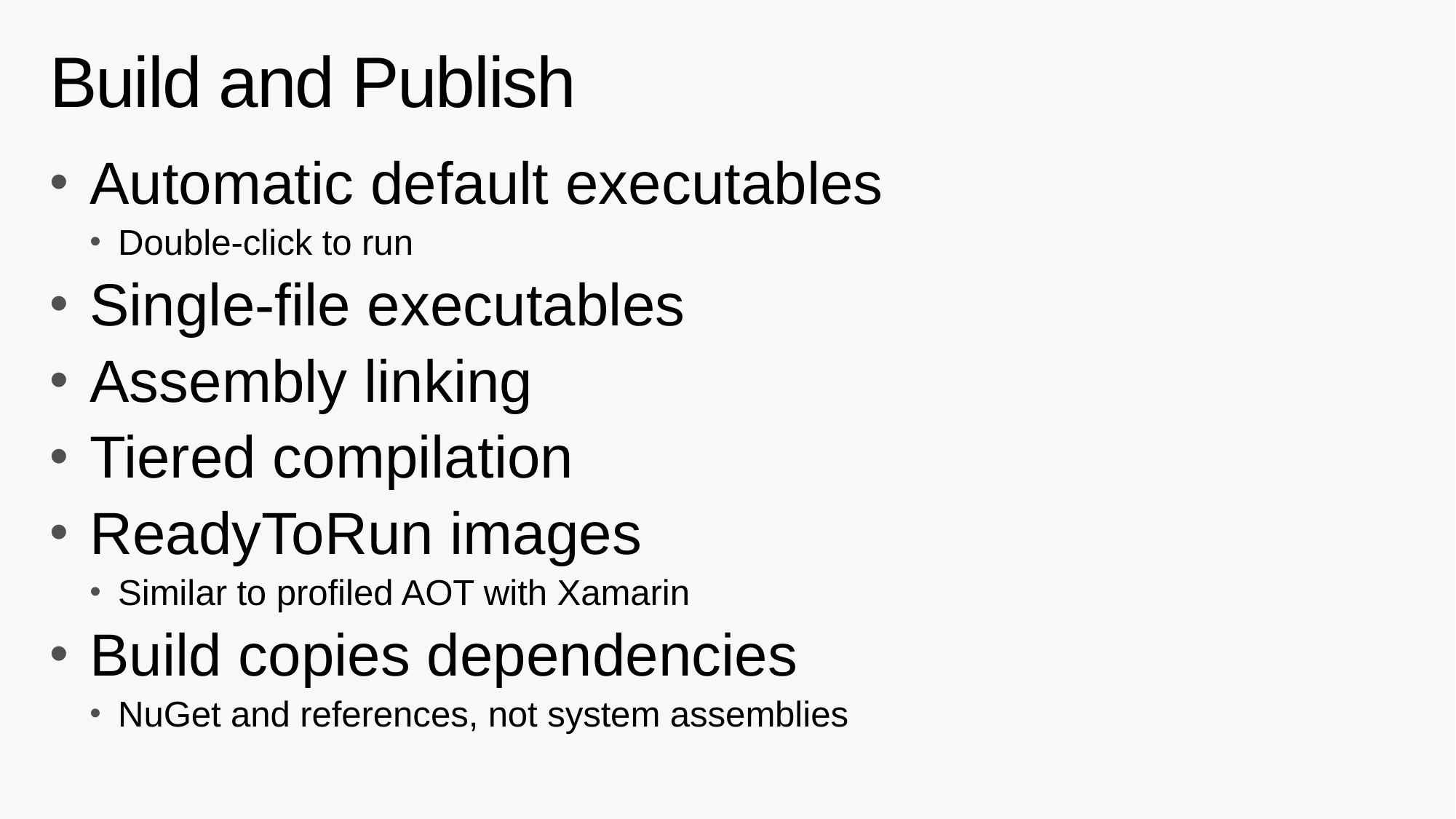

# Build and Publish
Automatic default executables
Double-click to run
Single-file executables
Assembly linking
Tiered compilation
ReadyToRun images
Similar to profiled AOT with Xamarin
Build copies dependencies
NuGet and references, not system assemblies